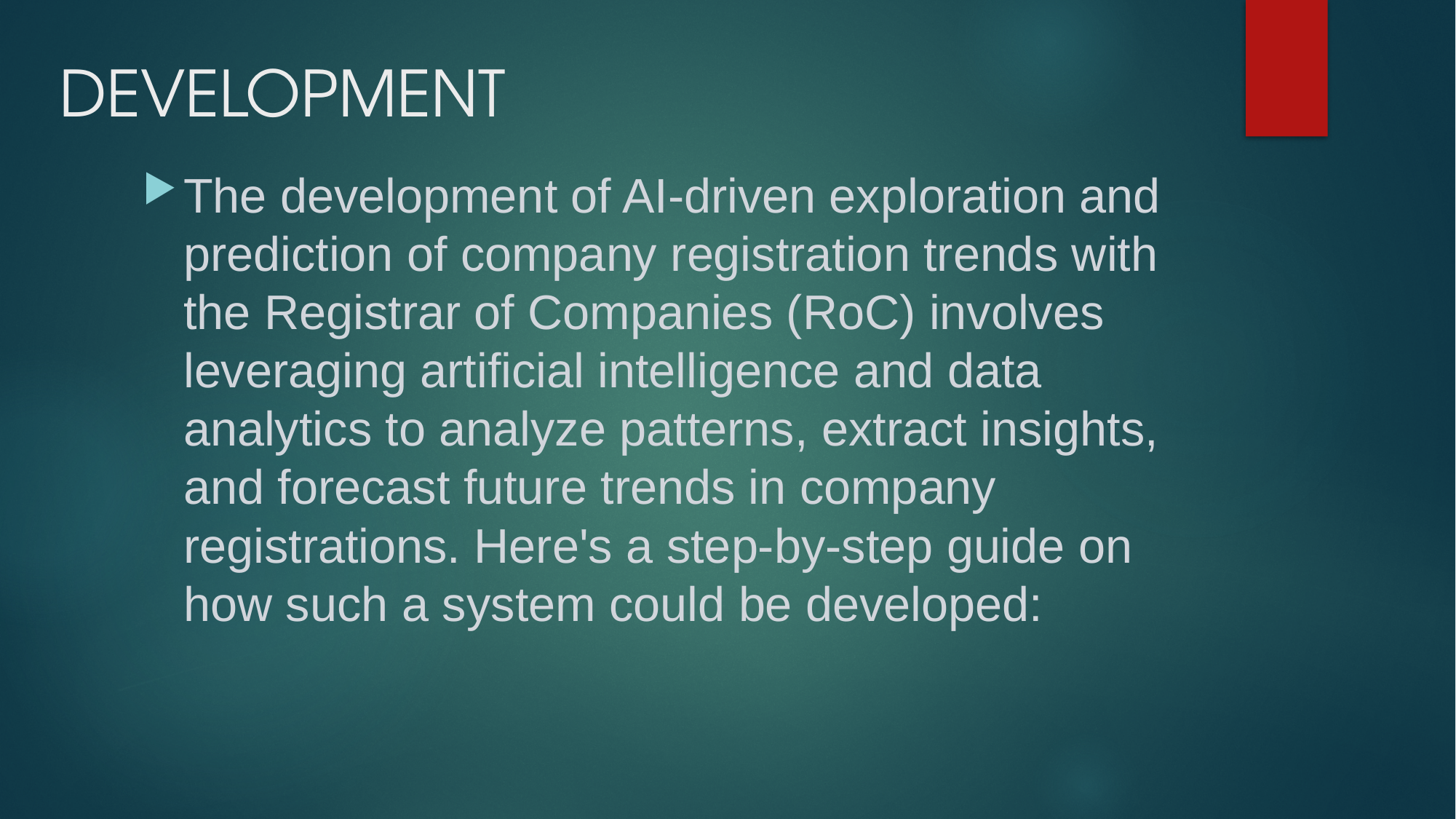

# DEVELOPMENT
The development of AI-driven exploration and prediction of company registration trends with the Registrar of Companies (RoC) involves leveraging artificial intelligence and data analytics to analyze patterns, extract insights, and forecast future trends in company registrations. Here's a step-by-step guide on how such a system could be developed: